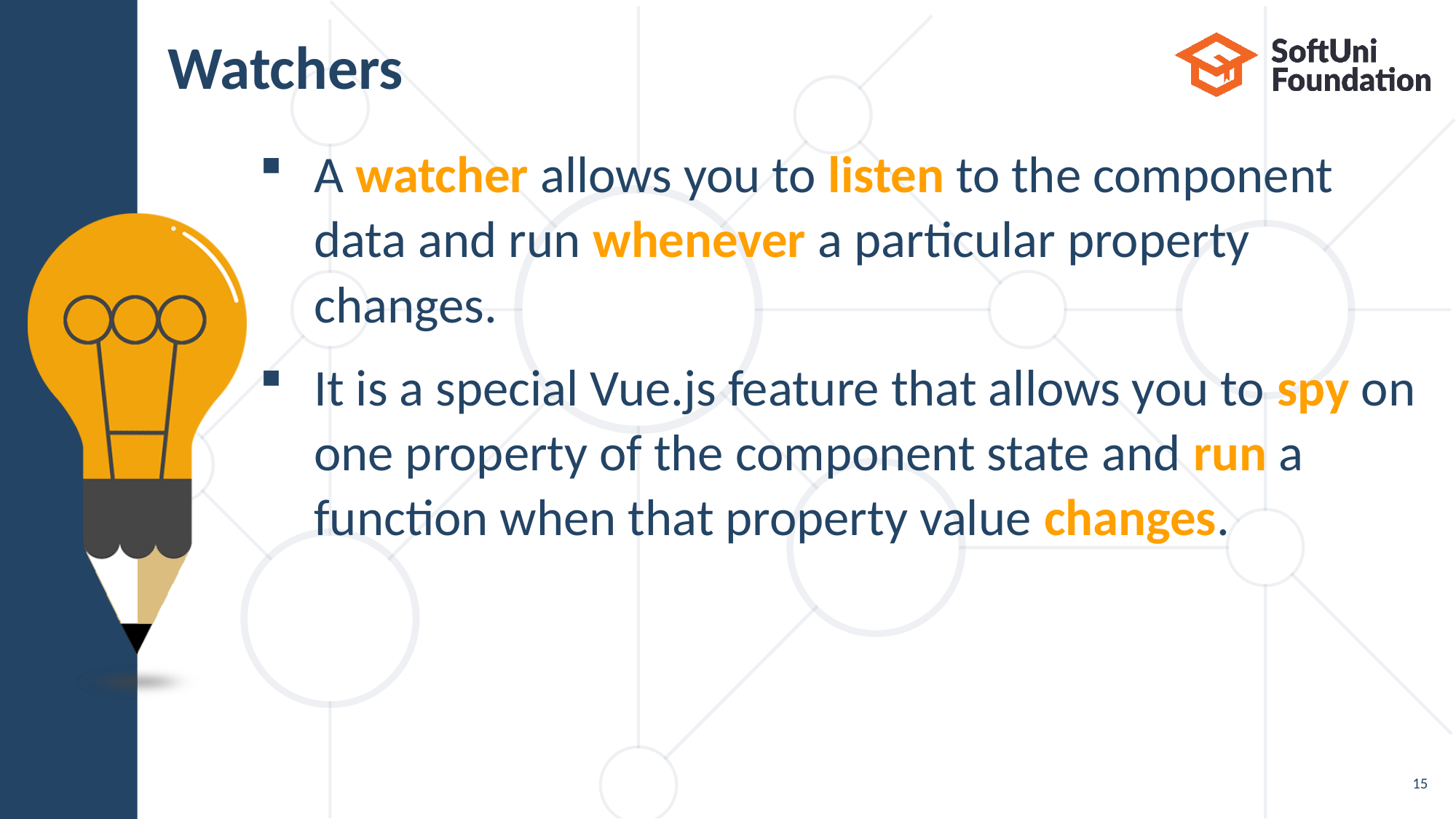

# Watchers
A watcher allows you to listen to the component
data and run whenever a particular property
changes.
It is a special Vue.js feature that allows you to spy on one property of the component state and run a
function when that property value changes.
15